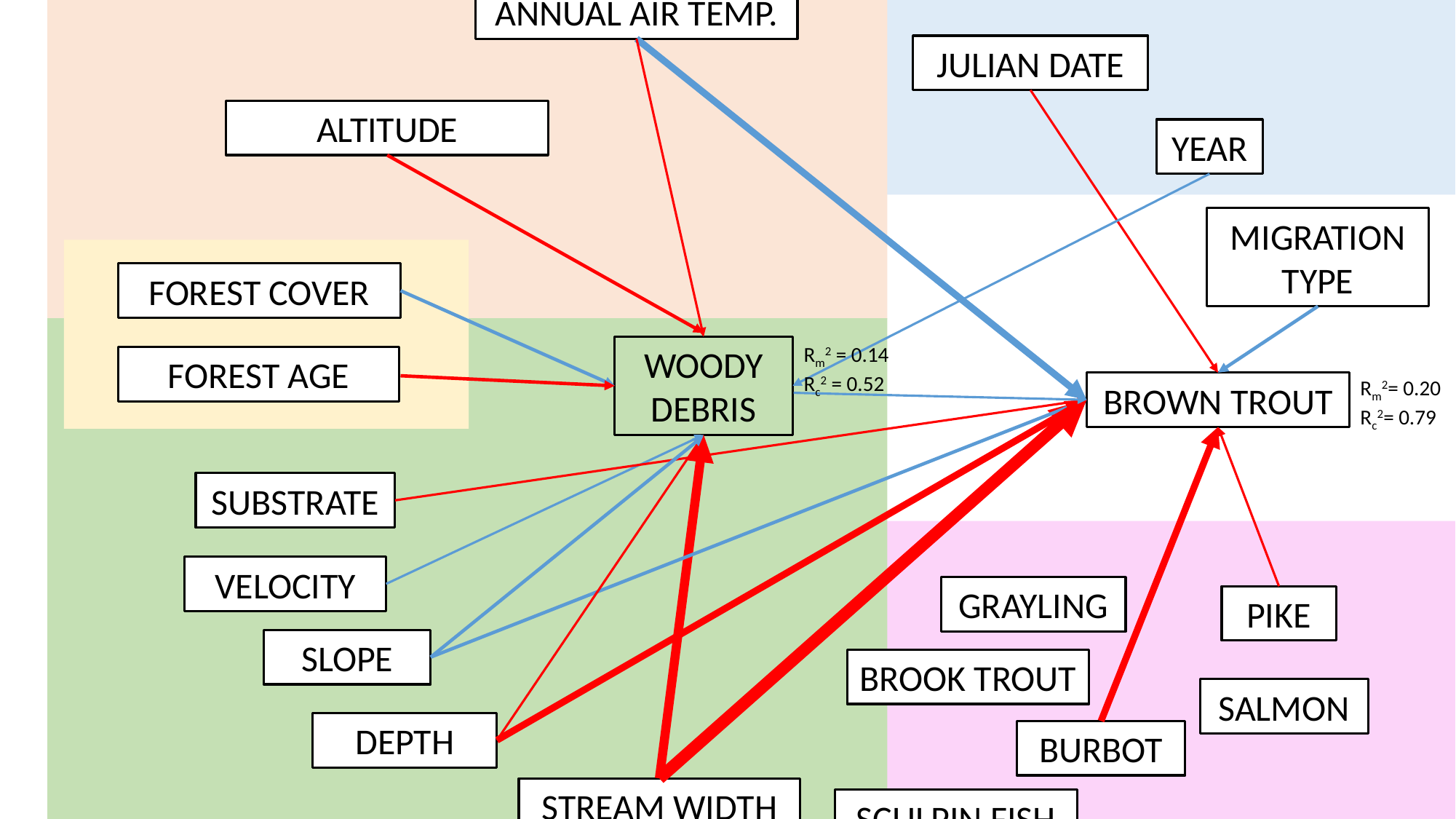

ANNUAL AIR TEMP.
JULIAN DATE
ALTITUDE
YEAR
MIGRATION TYPE

FOREST COVER

Rm2 = 0.14
Rc2 = 0.52
WOODY DEBRIS
FOREST AGE
Rm2= 0.20
Rc2= 0.79
BROWN TROUT
SUBSTRATE

VELOCITY
GRAYLING
PIKE
SLOPE
BROOK TROUT
SALMON
DEPTH
BURBOT
STREAM WIDTH
SCULPIN FISH